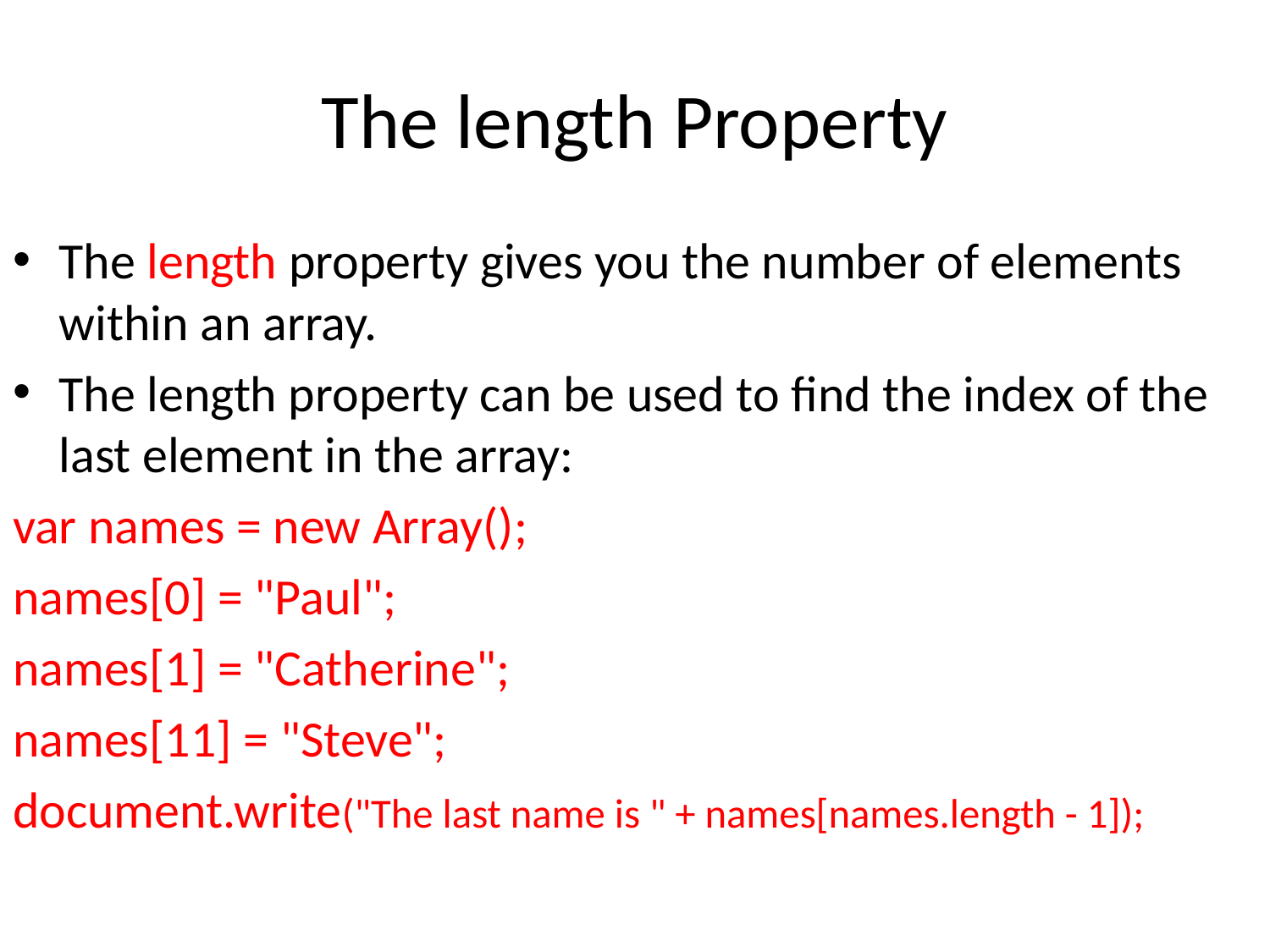

# The length Property
The length property gives you the number of elements within an array.
The length property can be used to find the index of the last element in the array:
var names = new Array();
names[0] = "Paul";
names[1] = "Catherine";
names[11] = "Steve";
document.write("The last name is " + names[names.length - 1]);